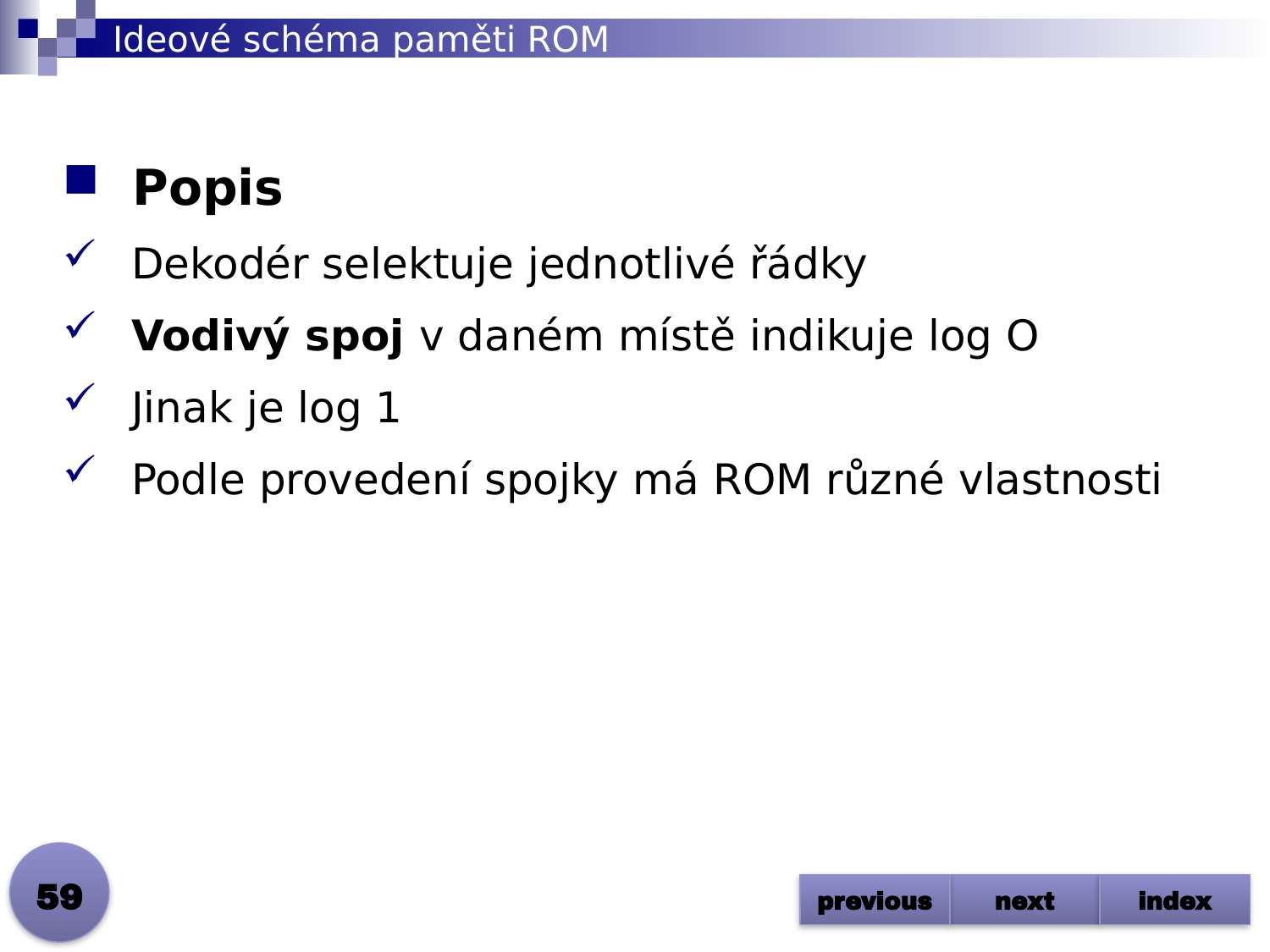

# Ideové schéma paměti ROM
Popis
Dekodér selektuje jednotlivé řádky
Vodivý spoj v daném místě indikuje log O
Jinak je log 1
Podle provedení spojky má ROM různé vlastnosti

59
previous
next
index